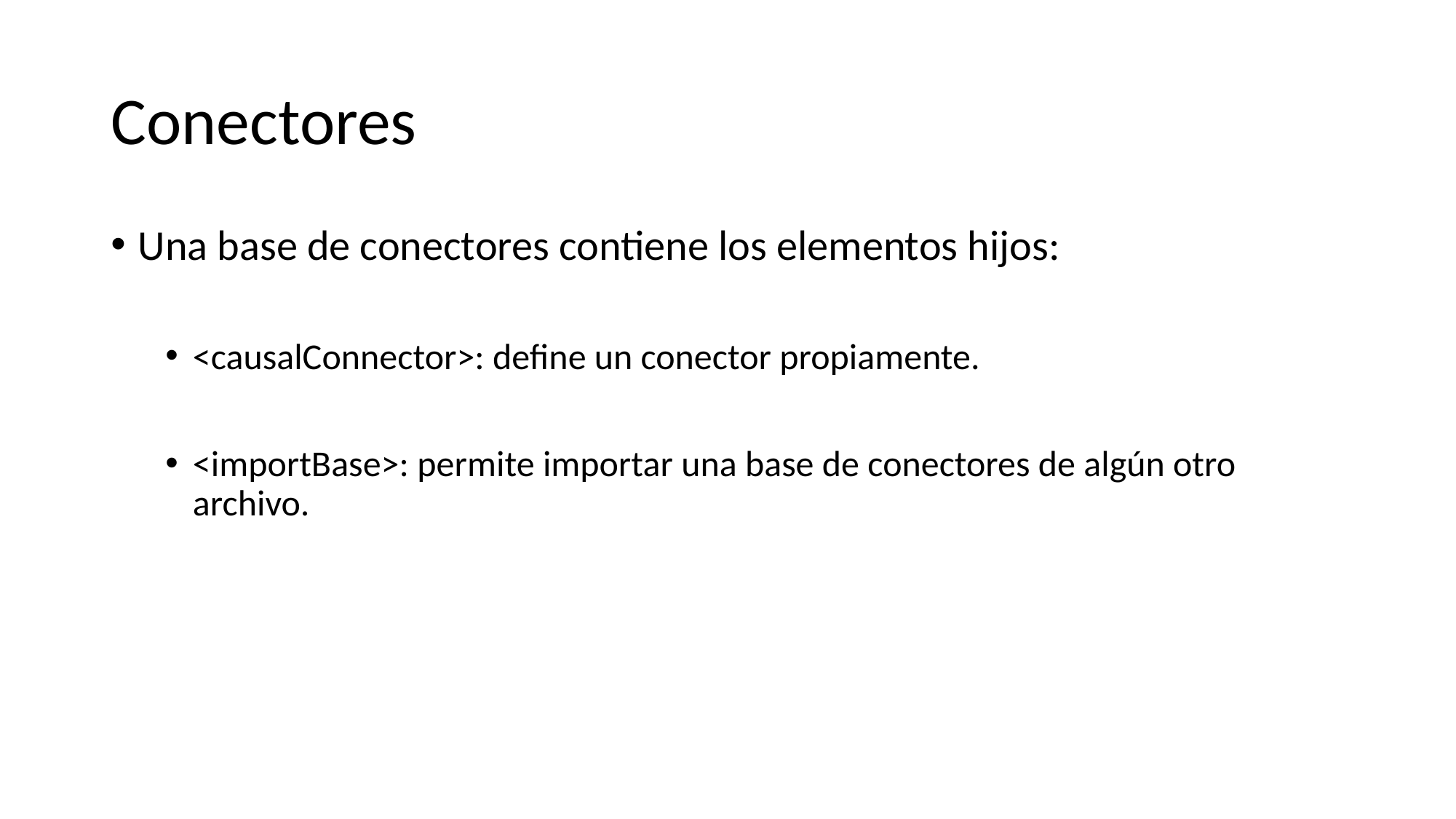

# Conectores
Una base de conectores contiene los elementos hijos:

<causalConnector>: define un conector propiamente.

<importBase>: permite importar una base de conectores de algún otro archivo.